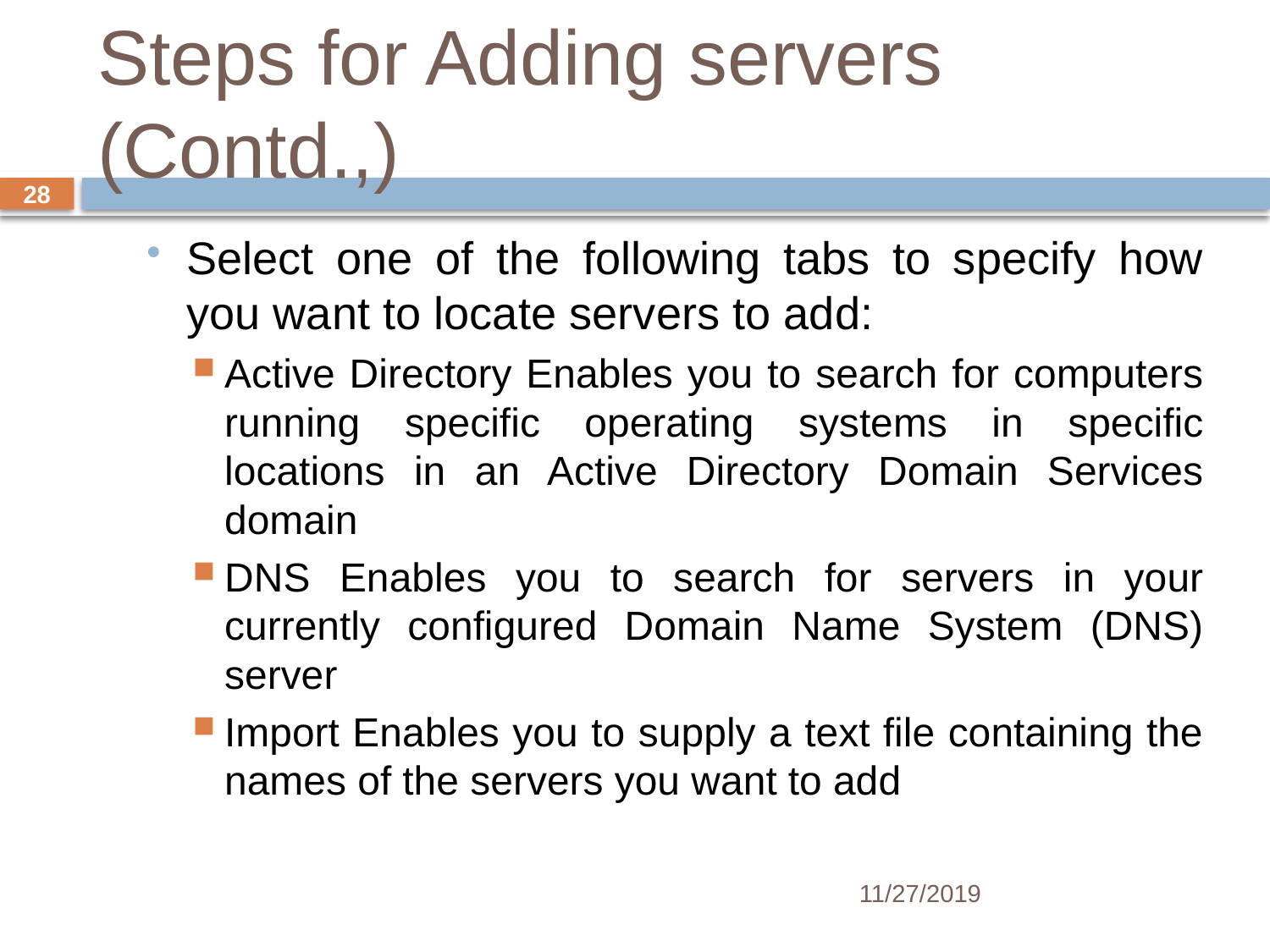

# Steps for Adding servers (Contd.,)
28
Select one of the following tabs to specify how you want to locate servers to add:
Active Directory Enables you to search for computers running specific operating systems in specific locations in an Active Directory Domain Services domain
DNS Enables you to search for servers in your currently configured Domain Name System (DNS) server
Import Enables you to supply a text file containing the names of the servers you want to add
11/27/2019